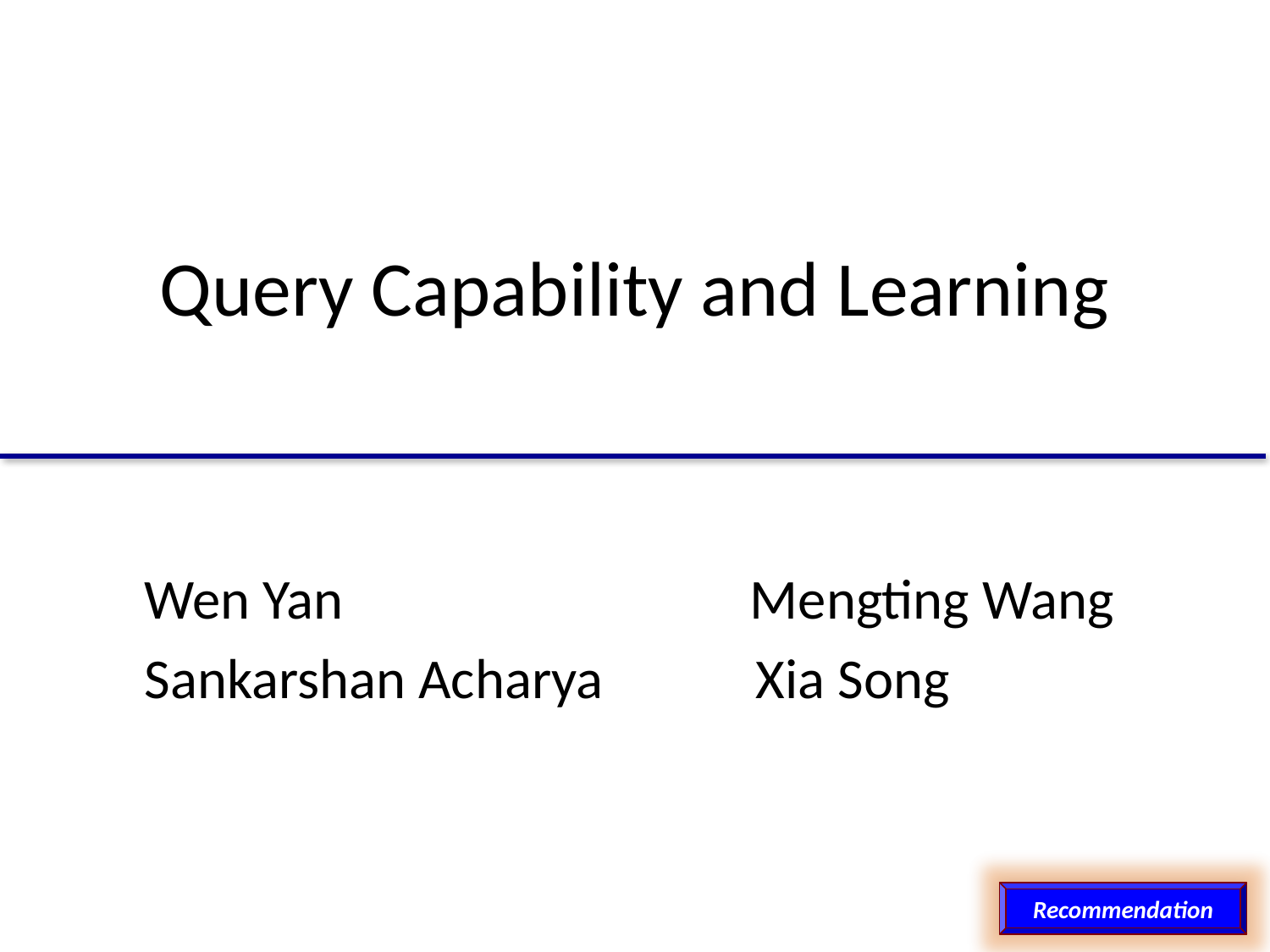

# Query Capability and Learning
Wen Yan                                Mengting Wang
Sankarshan Acharya            Xia Song
Recommendation